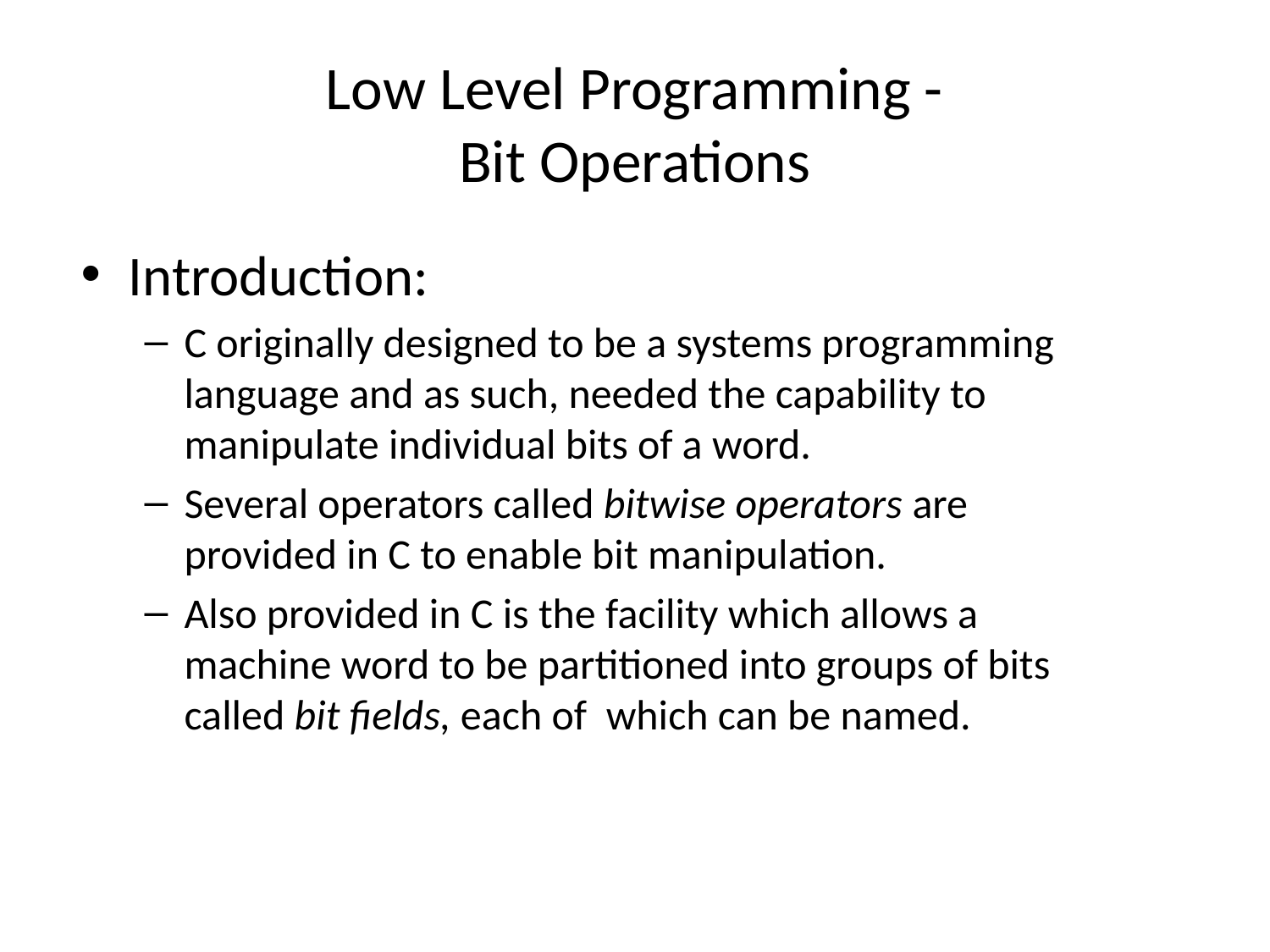

# Low Level Programming - Bit Operations
Introduction:
C originally designed to be a systems programming language and as such, needed the capability to manipulate individual bits of a word.
Several operators called bitwise operators are provided in C to enable bit manipulation.
Also provided in C is the facility which allows a machine word to be partitioned into groups of bits called bit fields, each of  which can be named.